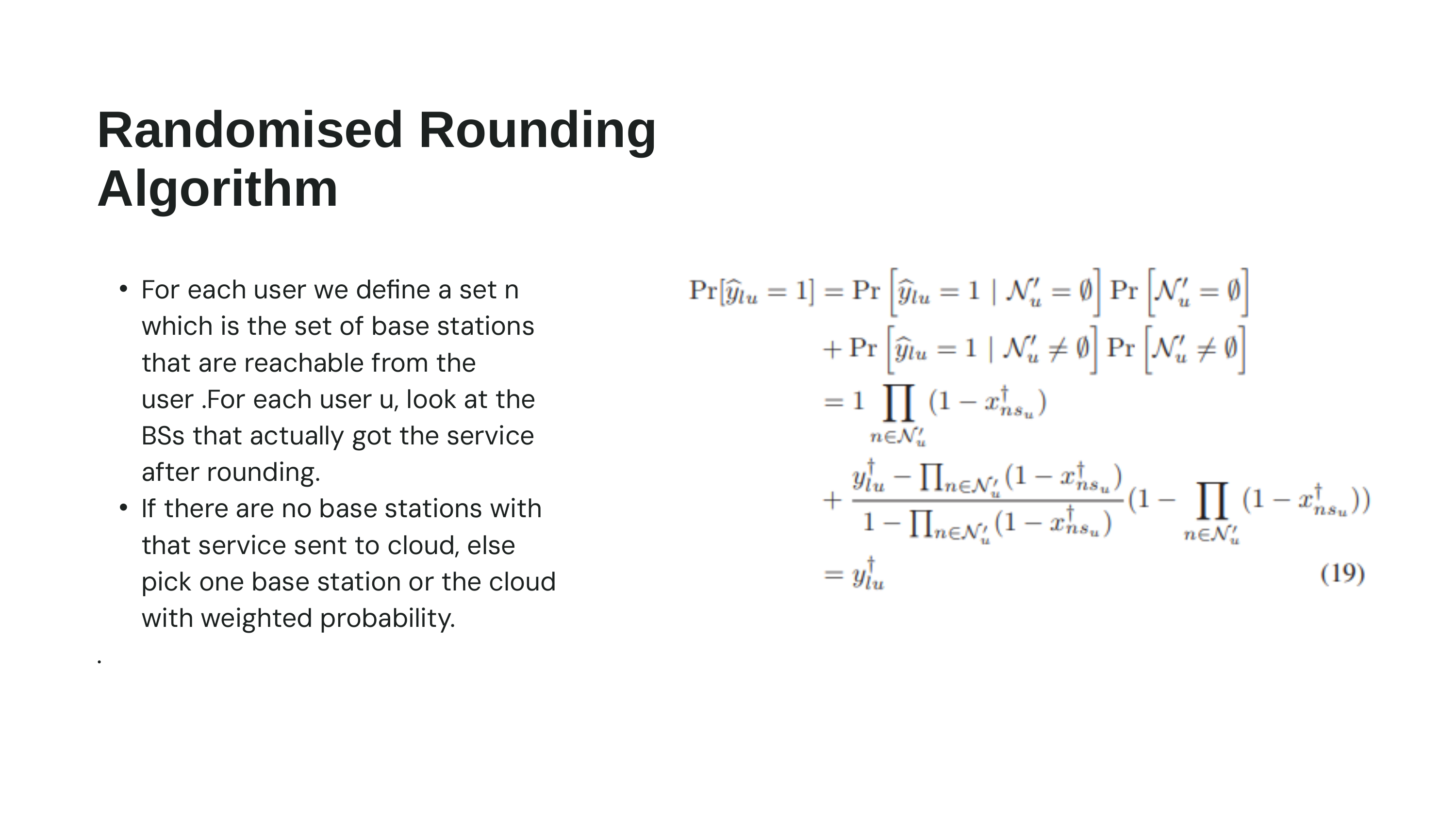

Randomised Rounding Algorithm

For each user we define a set n which is the set of base stations that are reachable from the user .For each user u, look at the BSs that actually got the service after rounding.
If there are no base stations with that service sent to cloud, else pick one base station or the cloud with weighted probability.
.